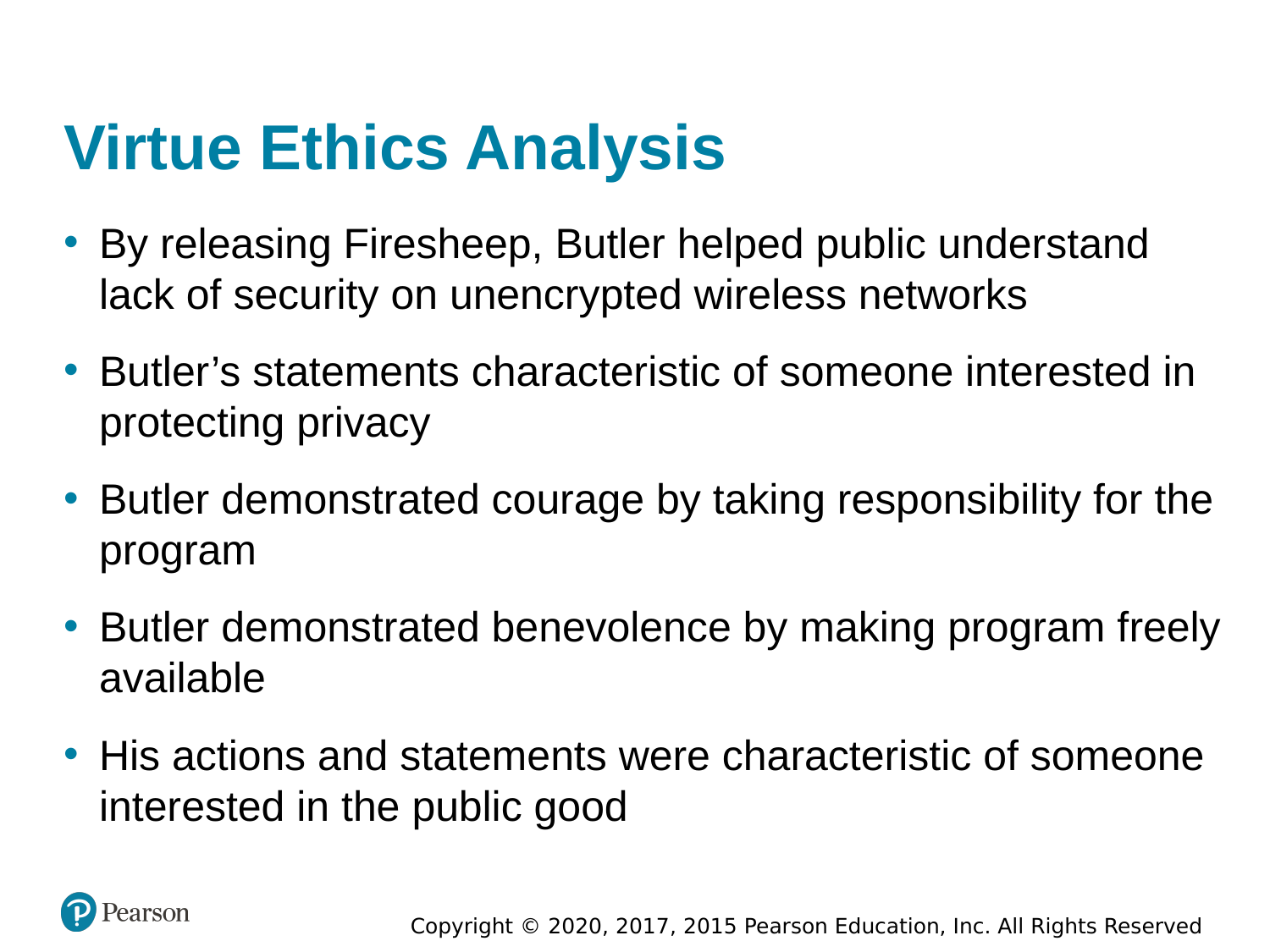

# Virtue Ethics Analysis
By releasing Firesheep, Butler helped public understand lack of security on unencrypted wireless networks
Butler’s statements characteristic of someone interested in protecting privacy
Butler demonstrated courage by taking responsibility for the program
Butler demonstrated benevolence by making program freely available
His actions and statements were characteristic of someone interested in the public good